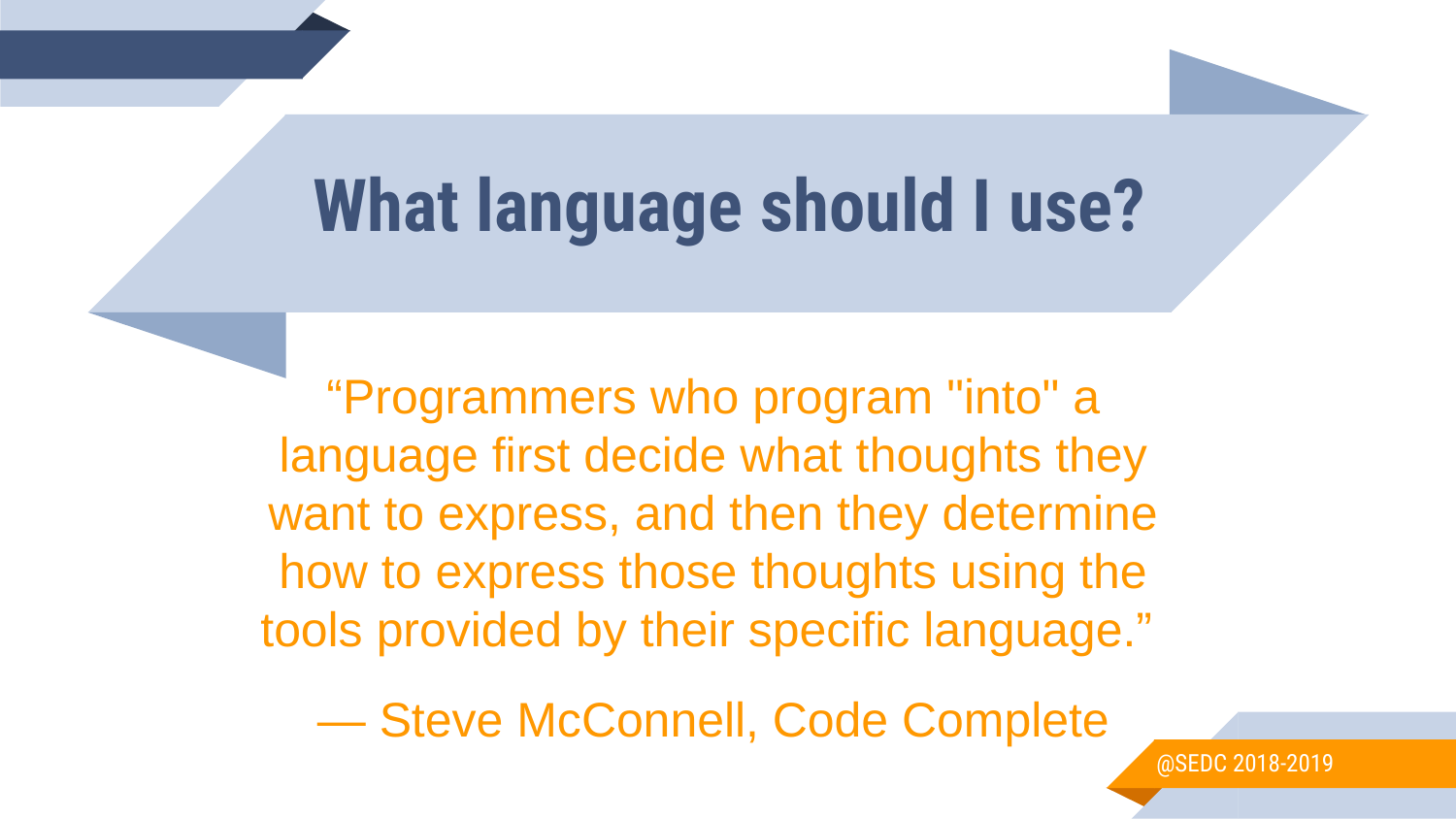

What language should I use?
“Programmers who program "into" a language first decide what thoughts they want to express, and then they determine how to express those thoughts using the tools provided by their specific language.”
― Steve McConnell, Code Complete
@SEDC 2018-2019
37